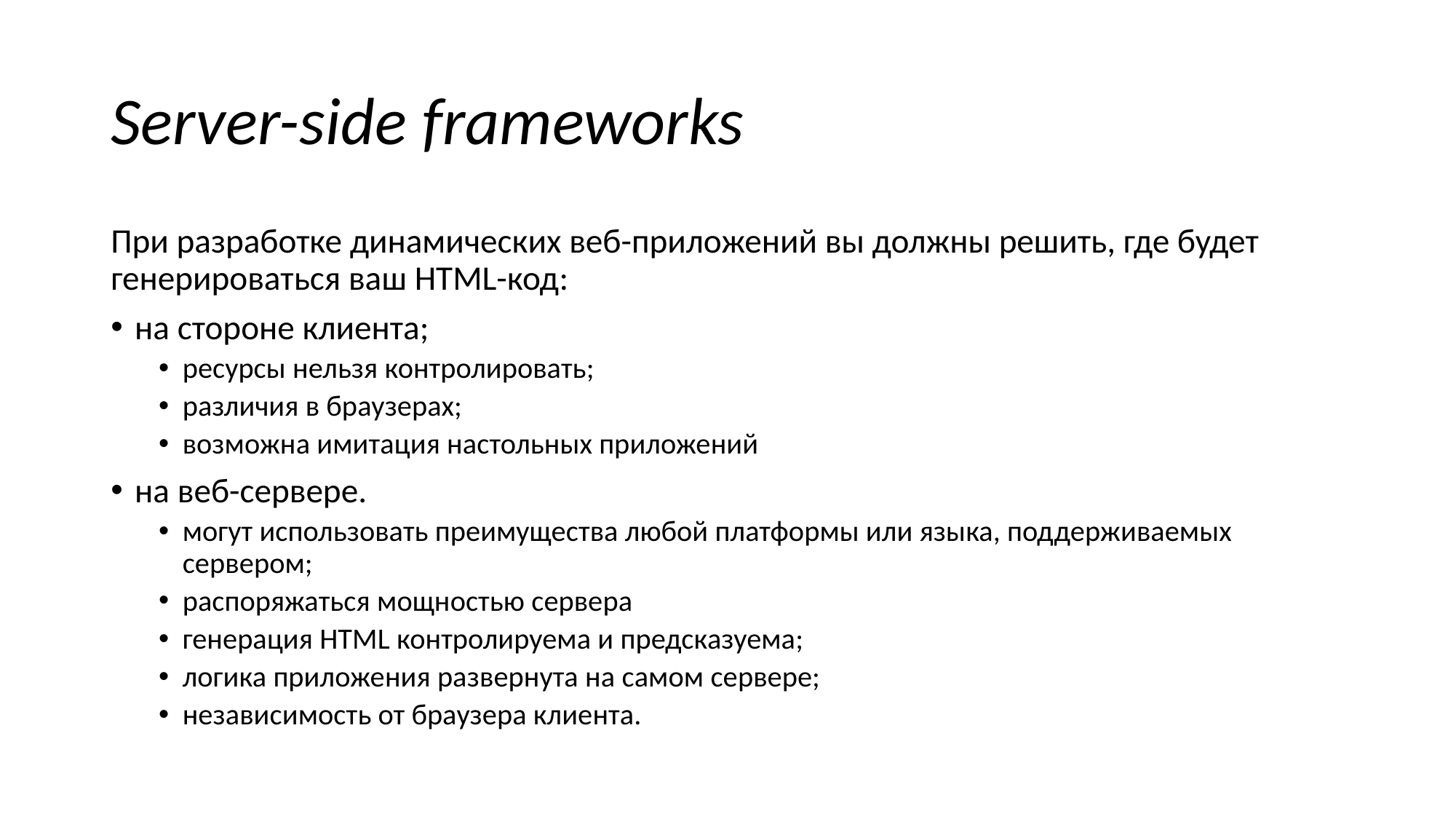

# Server-side frameworks
При разработке динамических веб-приложений вы должны решить, где будет генерироваться ваш HTML-код:
на стороне клиента;
ресурсы нельзя контролировать;
различия в браузерах;
возможна имитация настольных приложений
на веб-сервере.
могут использовать преимущества любой платформы или языка, поддерживаемых сервером;
распоряжаться мощностью сервера
генерация HTML контролируема и предсказуема;
логика приложения развернута на самом сервере;
независимость от браузера клиента.